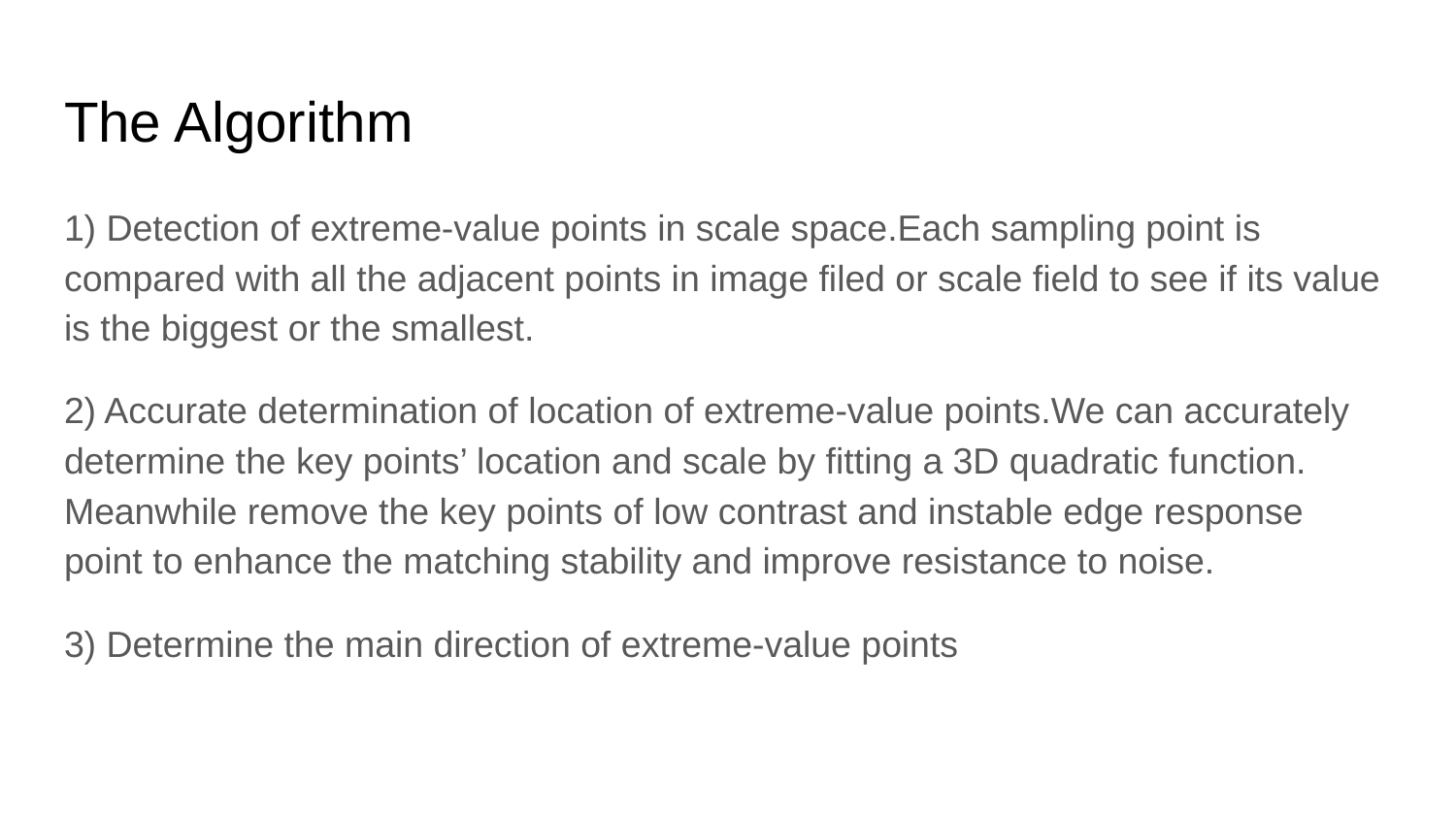

# The Algorithm
1) Detection of extreme-value points in scale space.Each sampling point is compared with all the adjacent points in image filed or scale field to see if its value is the biggest or the smallest.
2) Accurate determination of location of extreme-value points.We can accurately determine the key points’ location and scale by fitting a 3D quadratic function. Meanwhile remove the key points of low contrast and instable edge response point to enhance the matching stability and improve resistance to noise.
3) Determine the main direction of extreme-value points